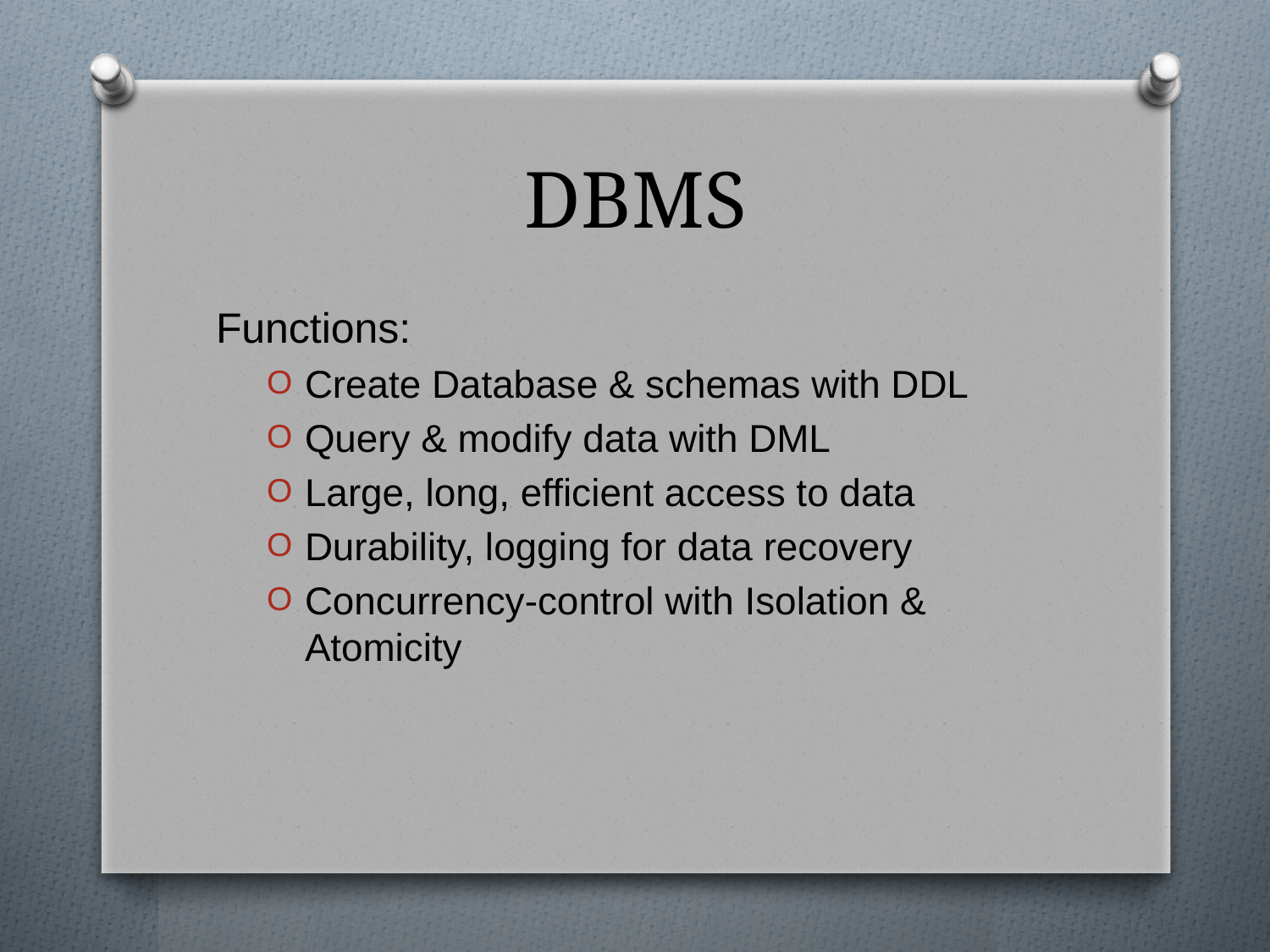

# DBMS
Functions:
Create Database & schemas with DDL
Query & modify data with DML
Large, long, efficient access to data
Durability, logging for data recovery
Concurrency-control with Isolation & Atomicity